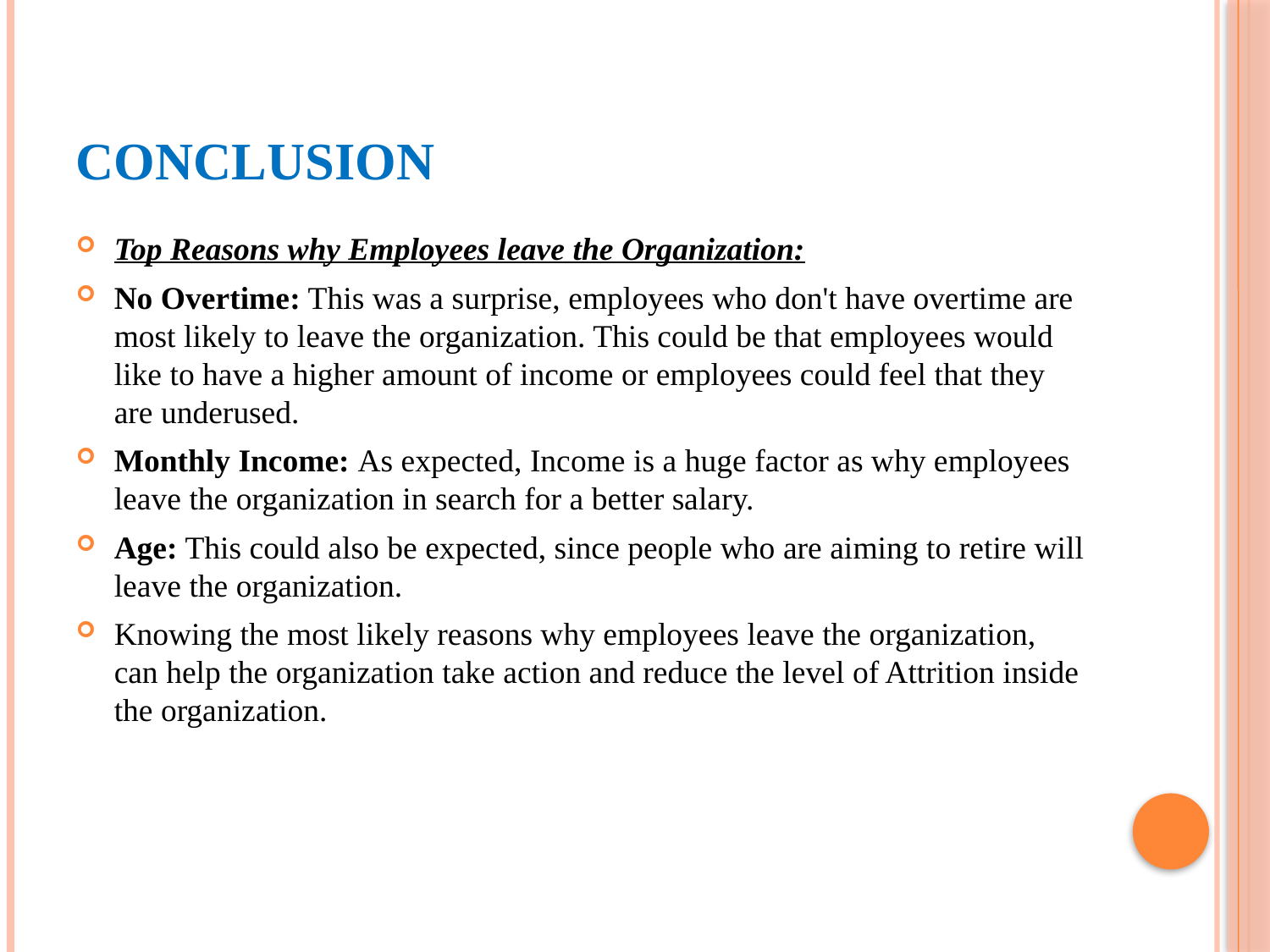

# Conclusion
Top Reasons why Employees leave the Organization:
No Overtime: This was a surprise, employees who don't have overtime are most likely to leave the organization. This could be that employees would like to have a higher amount of income or employees could feel that they are underused.
Monthly Income: As expected, Income is a huge factor as why employees leave the organization in search for a better salary.
Age: This could also be expected, since people who are aiming to retire will leave the organization.
Knowing the most likely reasons why employees leave the organization, can help the organization take action and reduce the level of Attrition inside the organization.